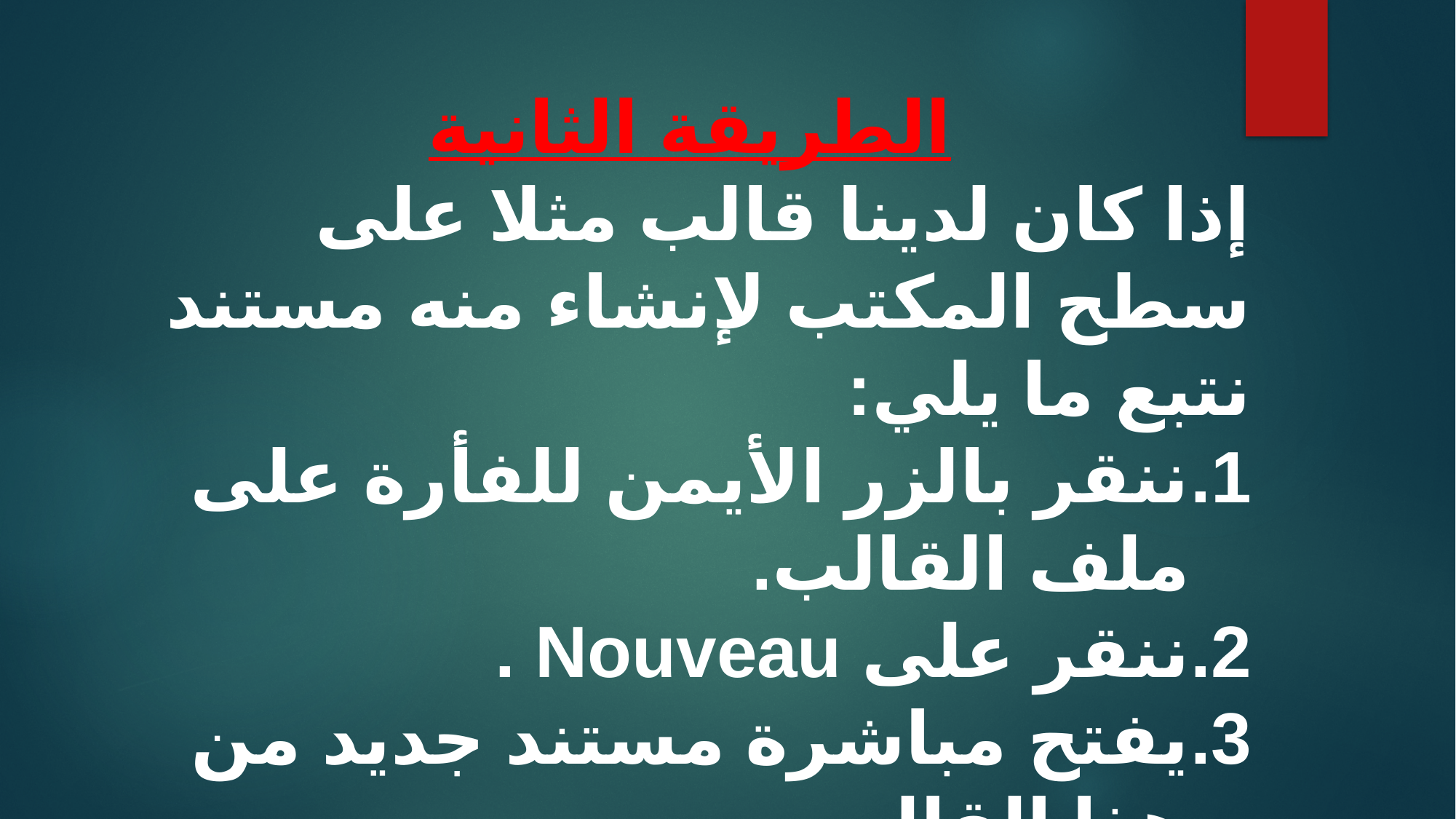

الطريقة الثانية
إذا كان لدينا قالب مثلا على سطح المكتب لإنشاء منه مستند نتبع ما يلي:
ننقر بالزر الأيمن للفأرة على ملف القالب.
ننقر على Nouveau .
يفتح مباشرة مستند جديد من هذا القالب.